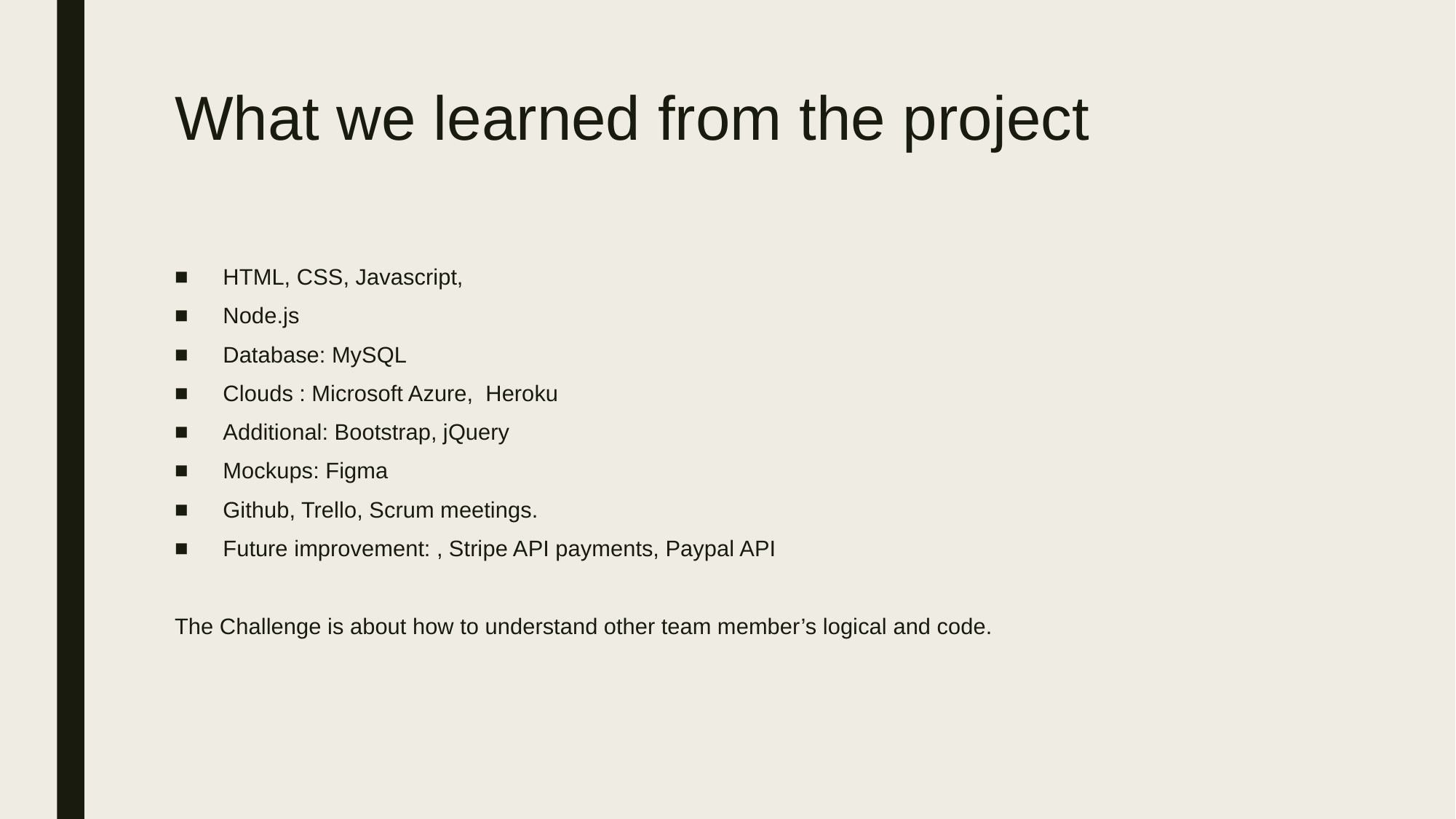

# What we learned from the project
HTML, CSS, Javascript,
Node.js
Database: MySQL
Clouds : Microsoft Azure,  Heroku
Additional: Bootstrap, jQuery
Mockups: Figma
Github, Trello, Scrum meetings.
Future improvement: , Stripe API payments, Paypal API

The Challenge is about how to understand other team member’s logical and code.